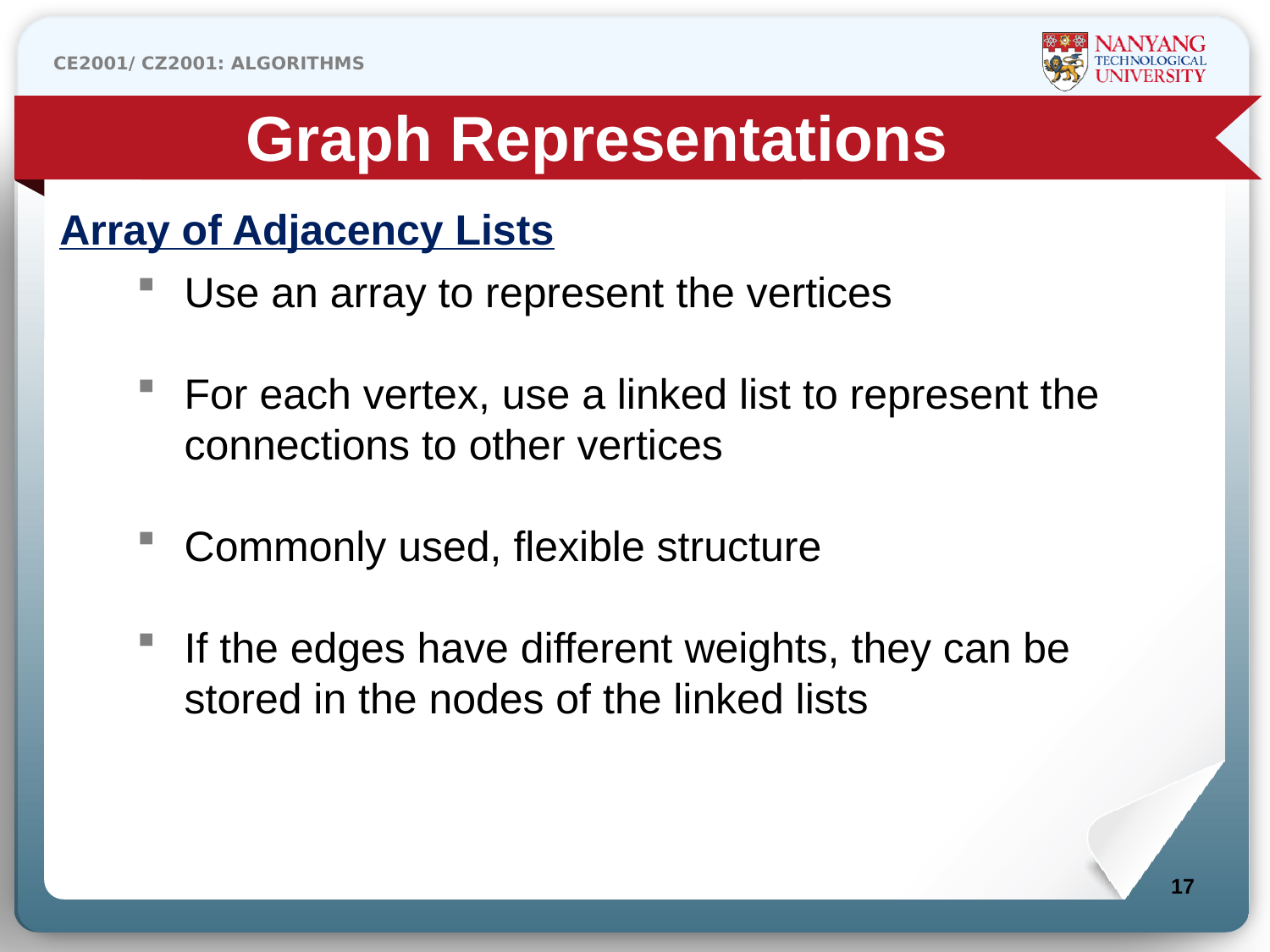

Graph Representations
Array of Adjacency Lists
Use an array to represent the vertices

For each vertex, use a linked list to represent the connections to other vertices

Commonly used, flexible structure

If the edges have different weights, they can be stored in the nodes of the linked lists